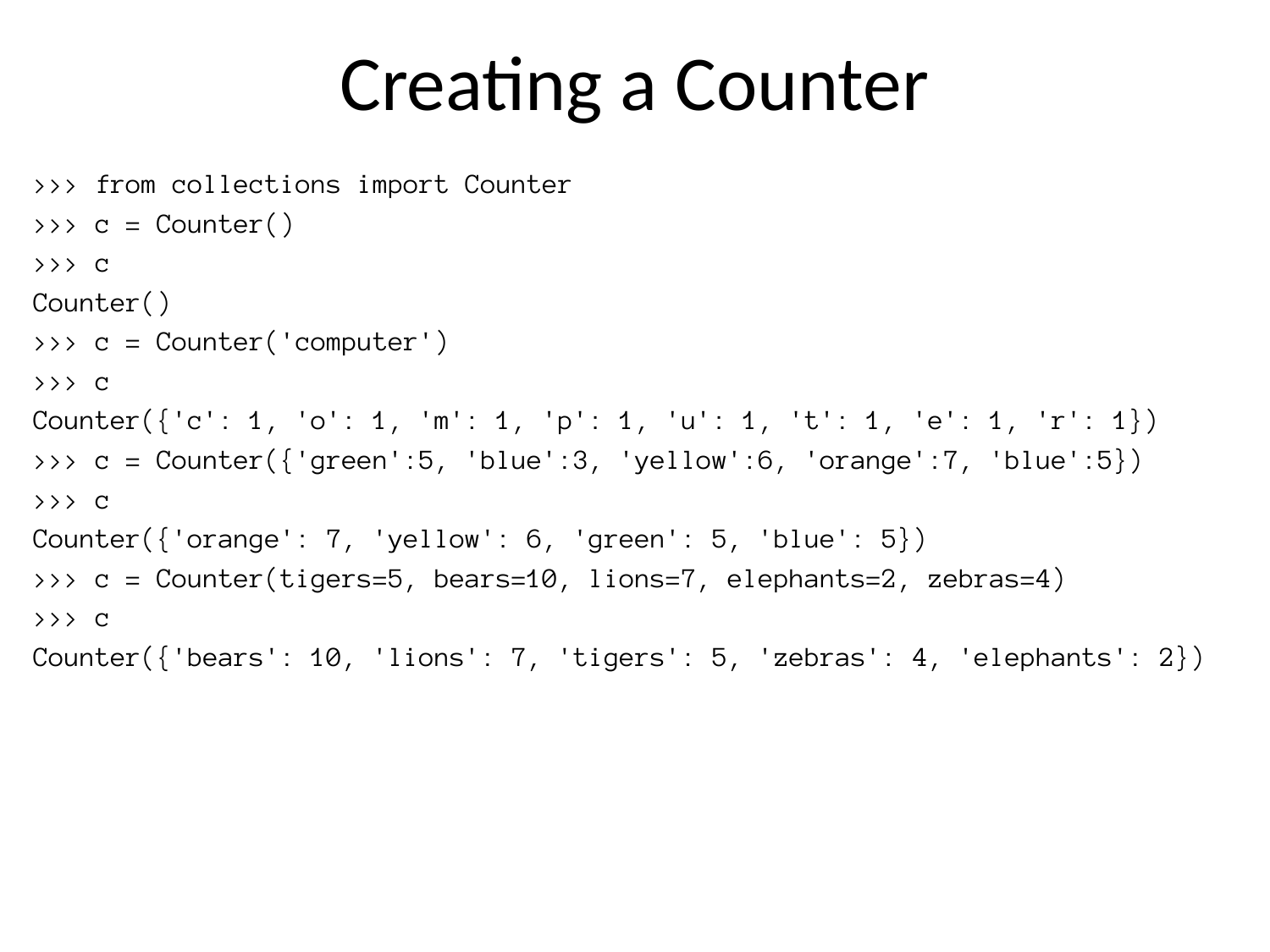

# Creating a Counter
>>> from collections import Counter
>>> c = Counter()
>>> c
Counter()
>>> c = Counter('computer')
>>> c
Counter({'c': 1, 'o': 1, 'm': 1, 'p': 1, 'u': 1, 't': 1, 'e': 1, 'r': 1})
>>> c = Counter({'green':5, 'blue':3, 'yellow':6, 'orange':7, 'blue':5})
>>> c
Counter({'orange': 7, 'yellow': 6, 'green': 5, 'blue': 5})
>>> c = Counter(tigers=5, bears=10, lions=7, elephants=2, zebras=4)
>>> c
Counter({'bears': 10, 'lions': 7, 'tigers': 5, 'zebras': 4, 'elephants': 2})